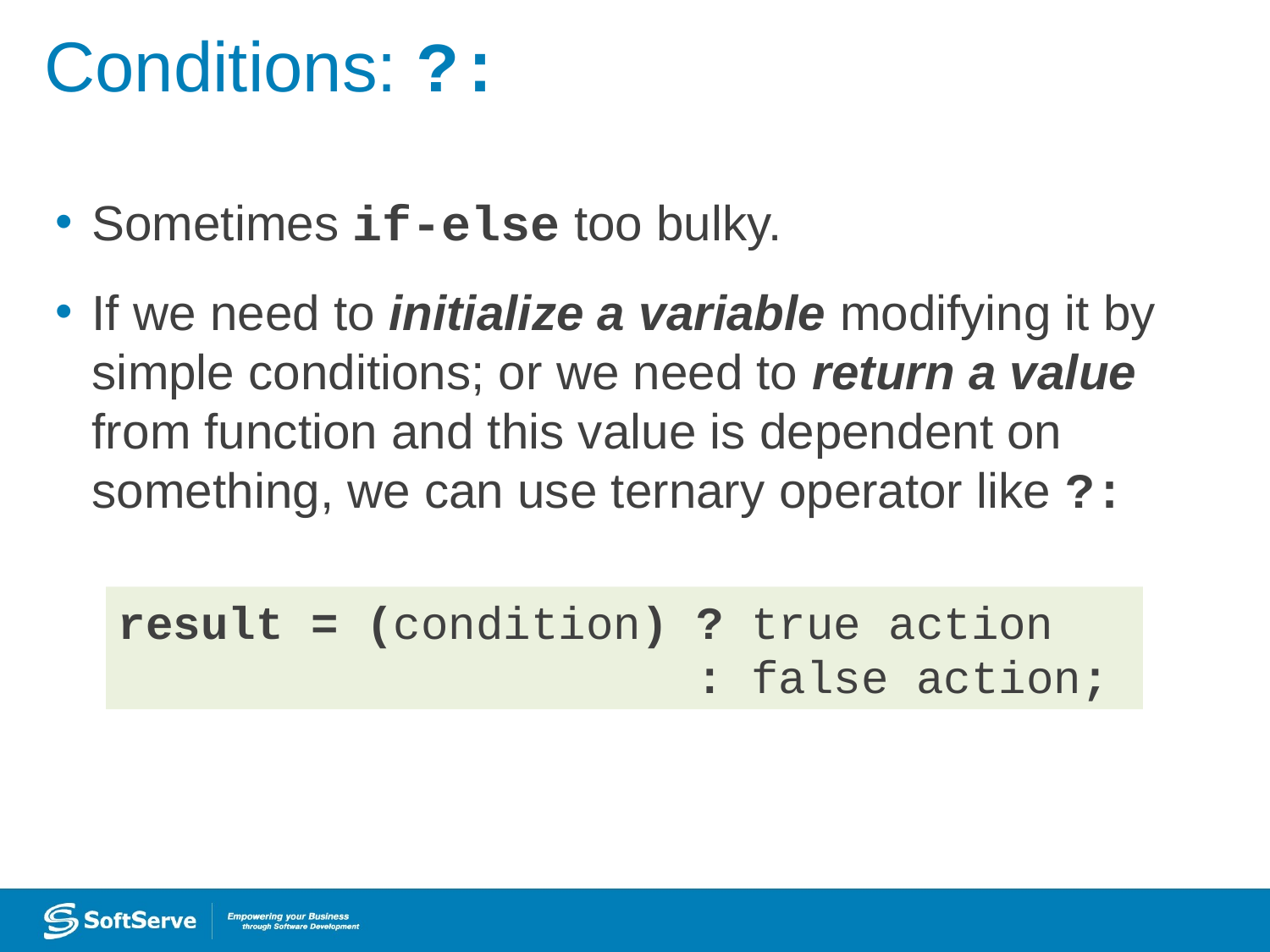

Conditions: ?:
Sometimes if-else too bulky.
If we need to initialize a variable modifying it by simple conditions; or we need to return a value from function and this value is dependent on something, we can use ternary operator like ?:
result = (condition) ? true action
                     : false action;